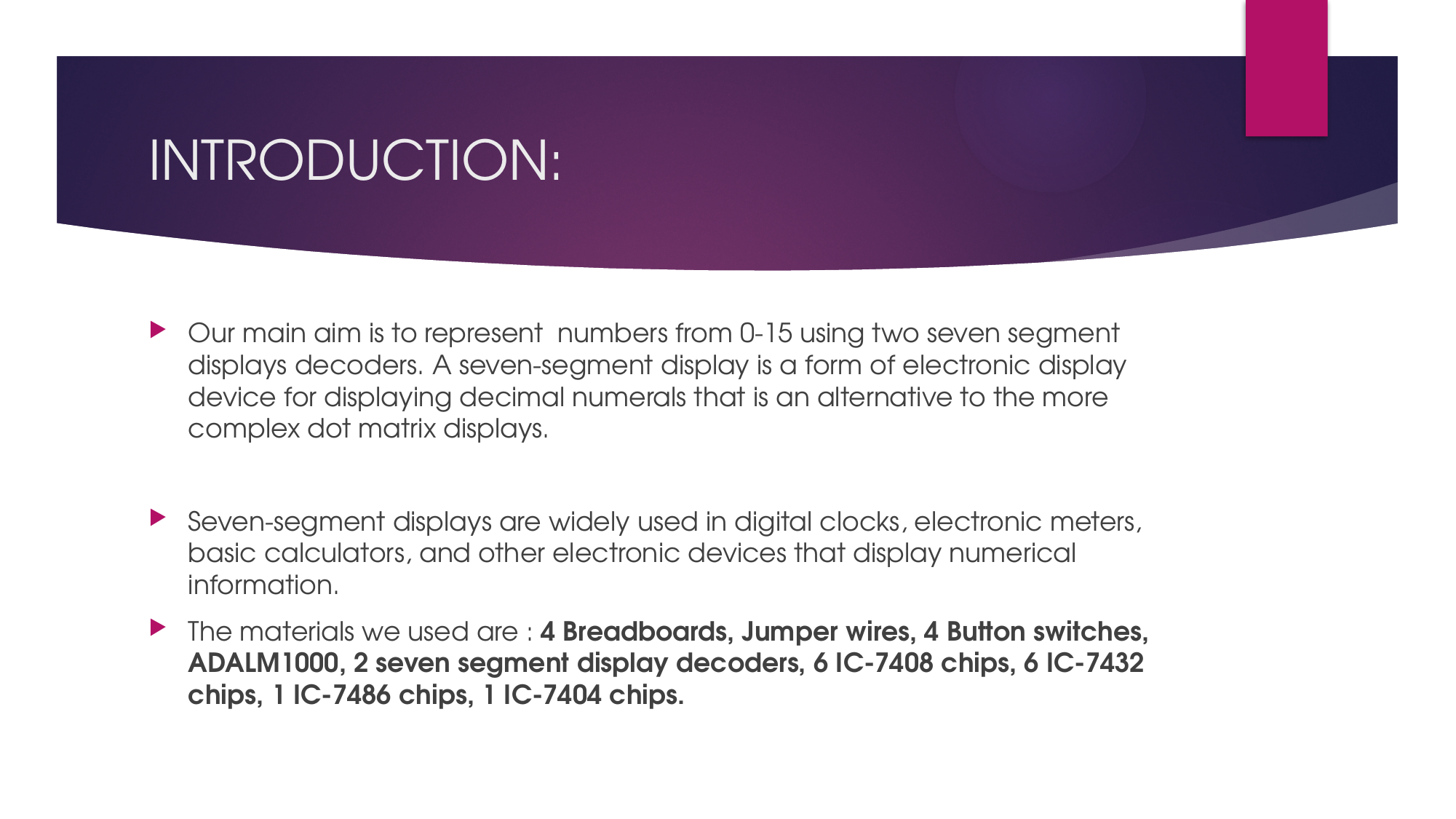

# INTRODUCTION:
Our main aim is to represent  numbers from 0-15 using two seven segment displays decoders. A seven-segment display is a form of electronic display device for displaying decimal numerals that is an alternative to the more complex dot matrix displays.

Seven-segment displays are widely used in digital clocks, electronic meters, basic calculators, and other electronic devices that display numerical information.
The materials we used are : 4 Breadboards, Jumper wires, 4 Button switches, ADALM1000, 2 seven segment display decoders, 6 IC-7408 chips, 6 IC-7432 chips, 1 IC-7486 chips, 1 IC-7404 chips.